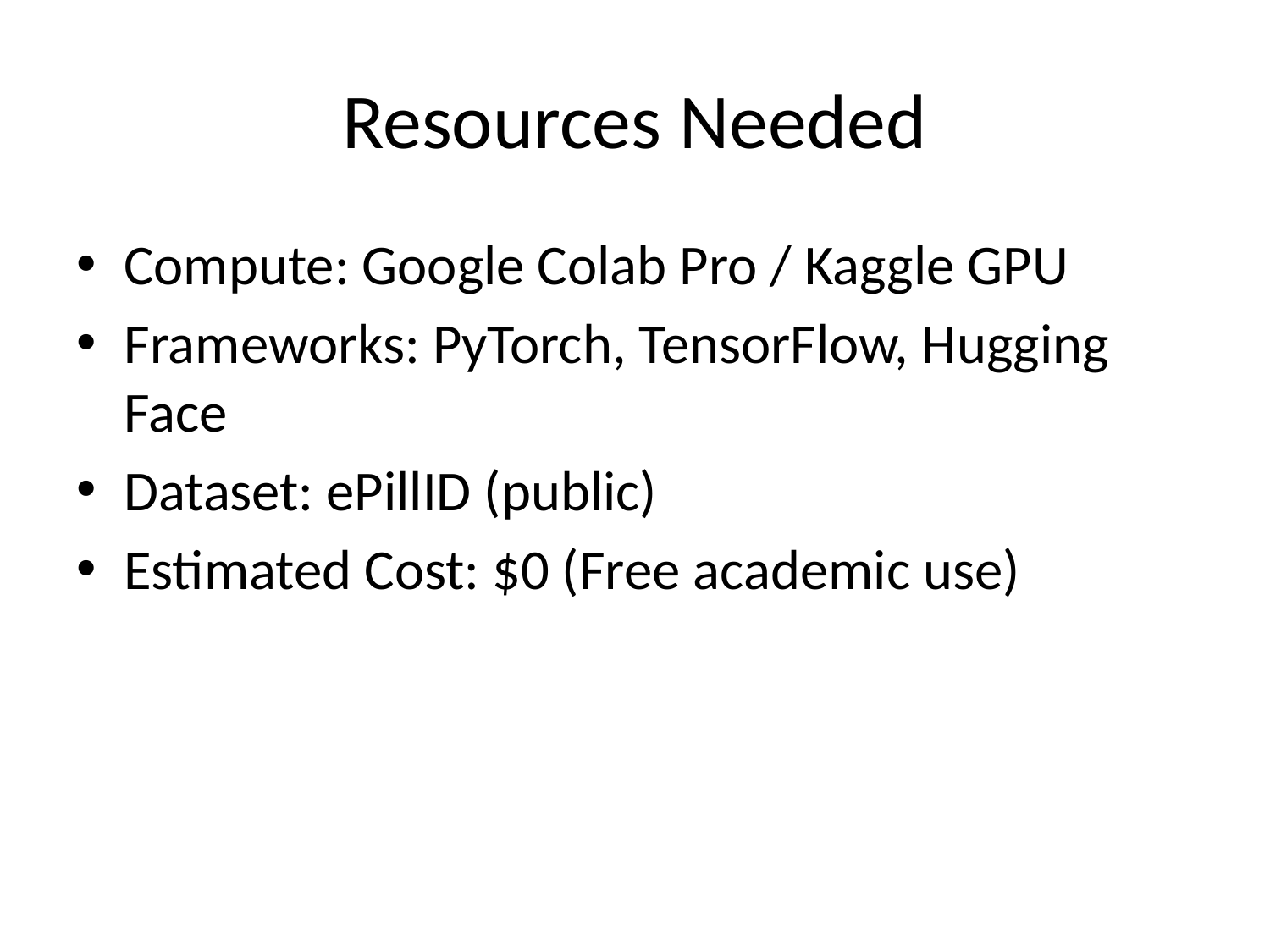

# Resources Needed
Compute: Google Colab Pro / Kaggle GPU
Frameworks: PyTorch, TensorFlow, Hugging Face
Dataset: ePillID (public)
Estimated Cost: $0 (Free academic use)